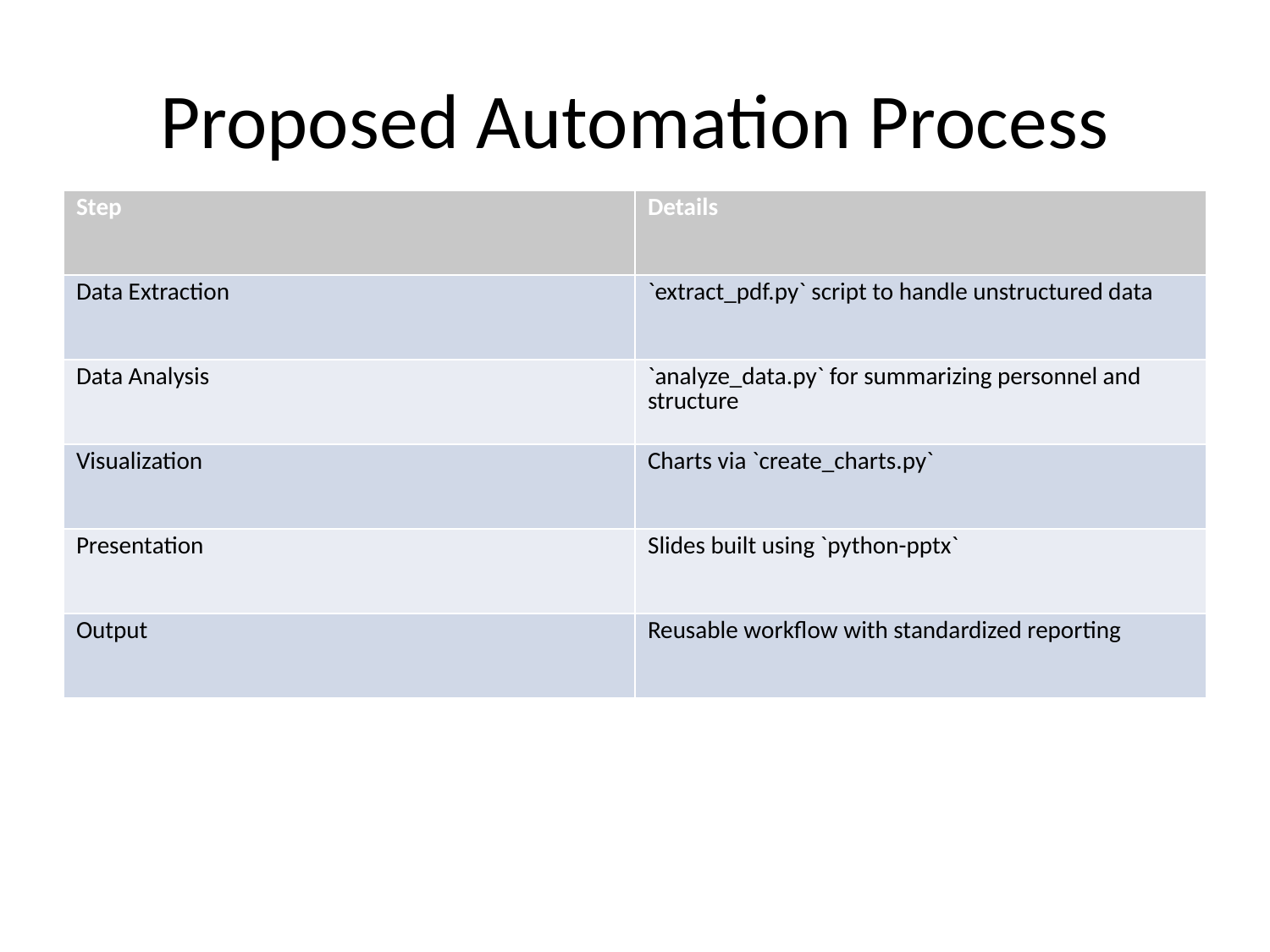

# Proposed Automation Process
| Step | Details |
| --- | --- |
| Data Extraction | `extract\_pdf.py` script to handle unstructured data |
| Data Analysis | `analyze\_data.py` for summarizing personnel and structure |
| Visualization | Charts via `create\_charts.py` |
| Presentation | Slides built using `python-pptx` |
| Output | Reusable workflow with standardized reporting |